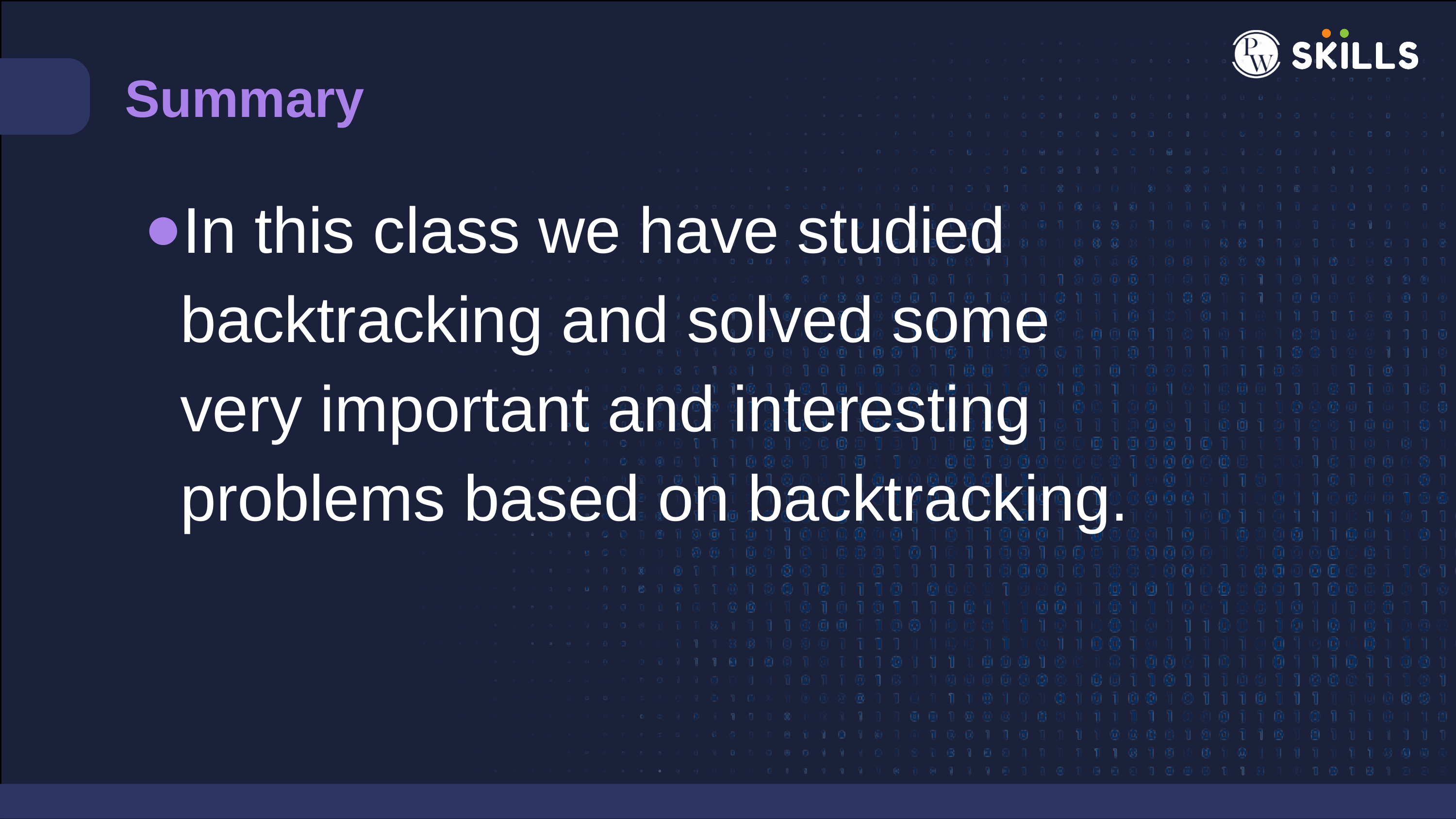

Summary
In this class we have studied backtracking and solved some very important and interesting problems based on backtracking.